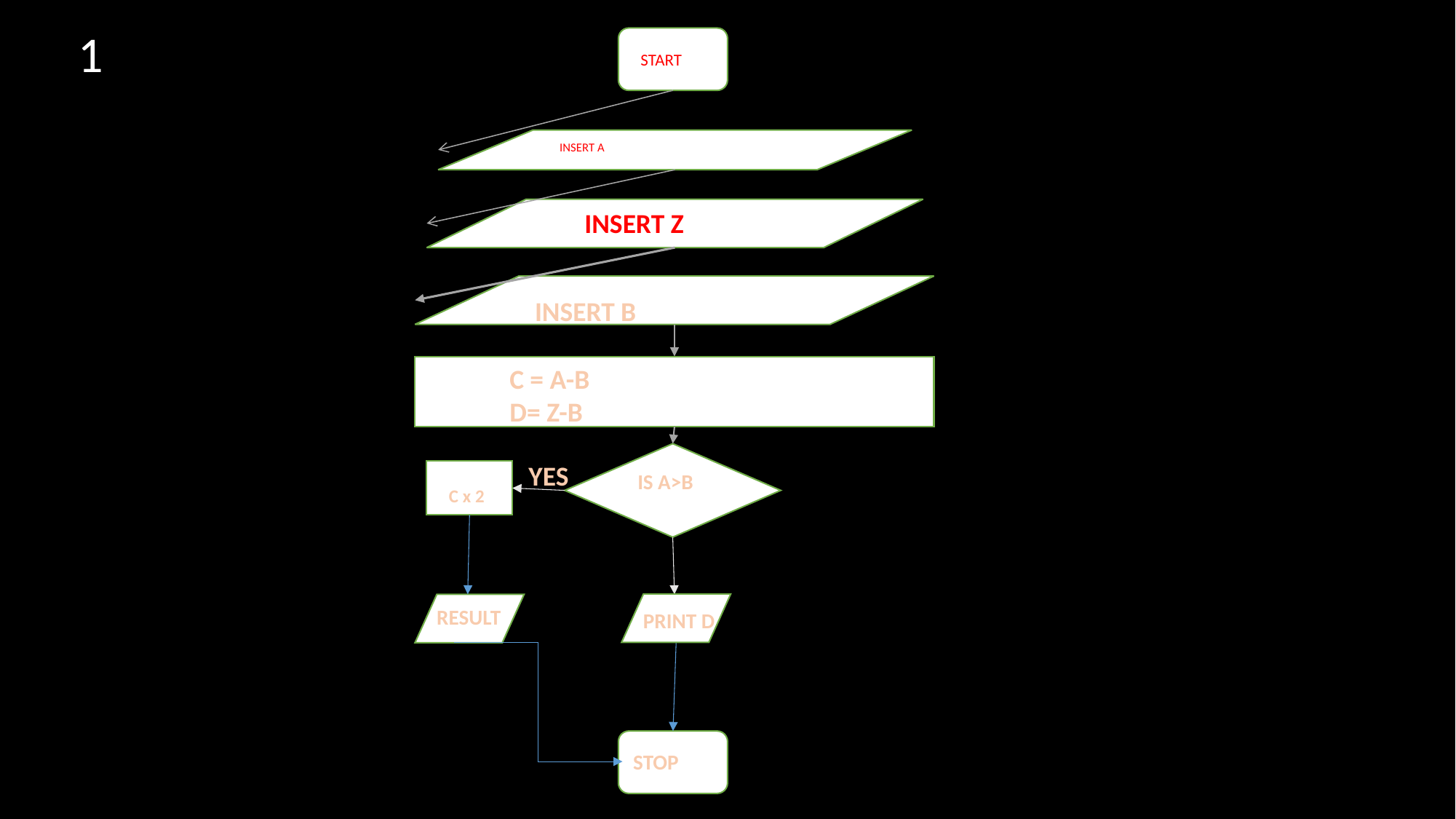

# 1

START

INSERT A

INSERT Z

INSERT B

C = A-B
D= Z-B

YES

IS A>B
C x 2

RESULT
PRINT D

STOP